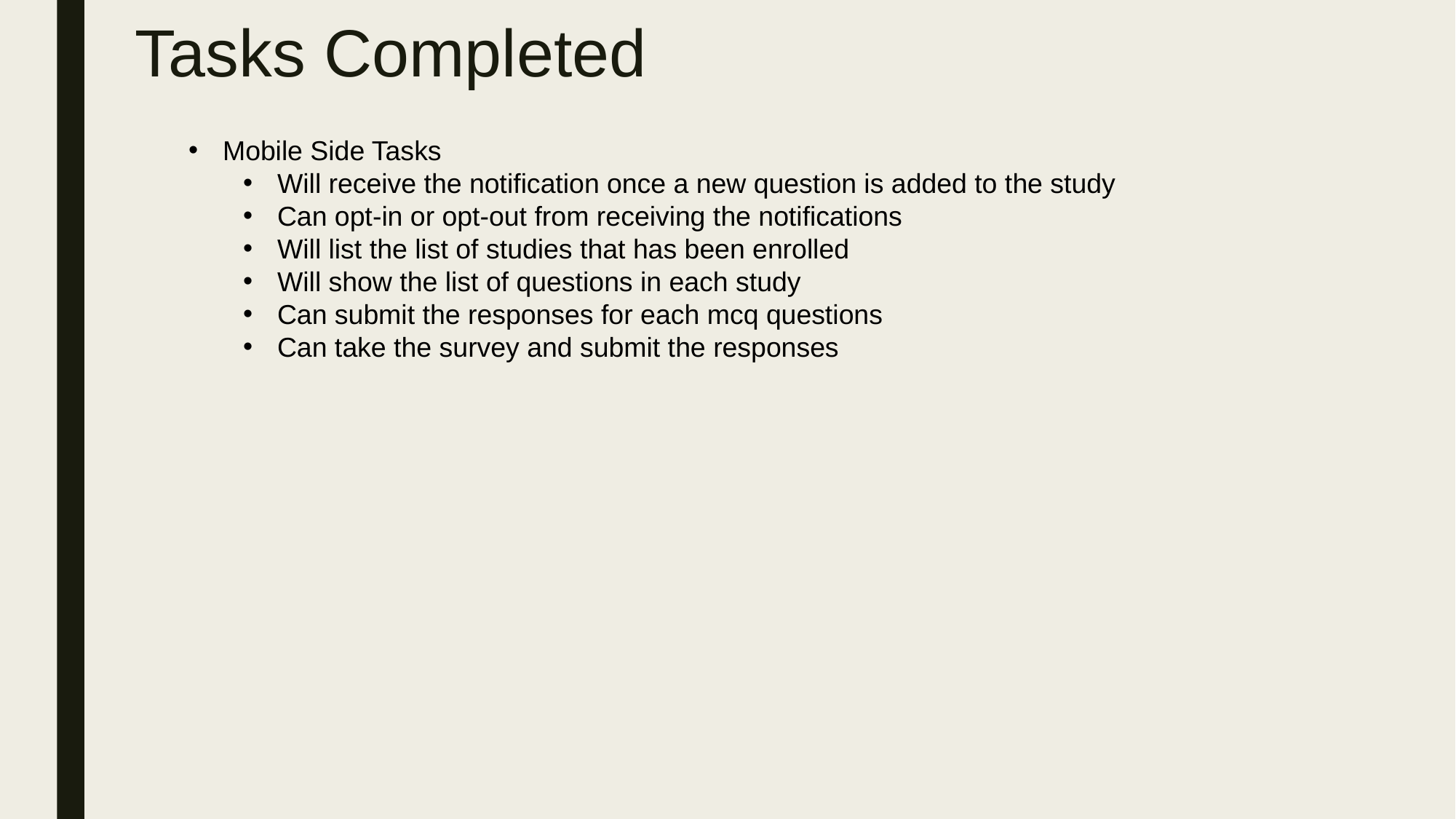

# Tasks Completed
Mobile Side Tasks
Will receive the notification once a new question is added to the study
Can opt-in or opt-out from receiving the notifications
Will list the list of studies that has been enrolled
Will show the list of questions in each study
Can submit the responses for each mcq questions
Can take the survey and submit the responses